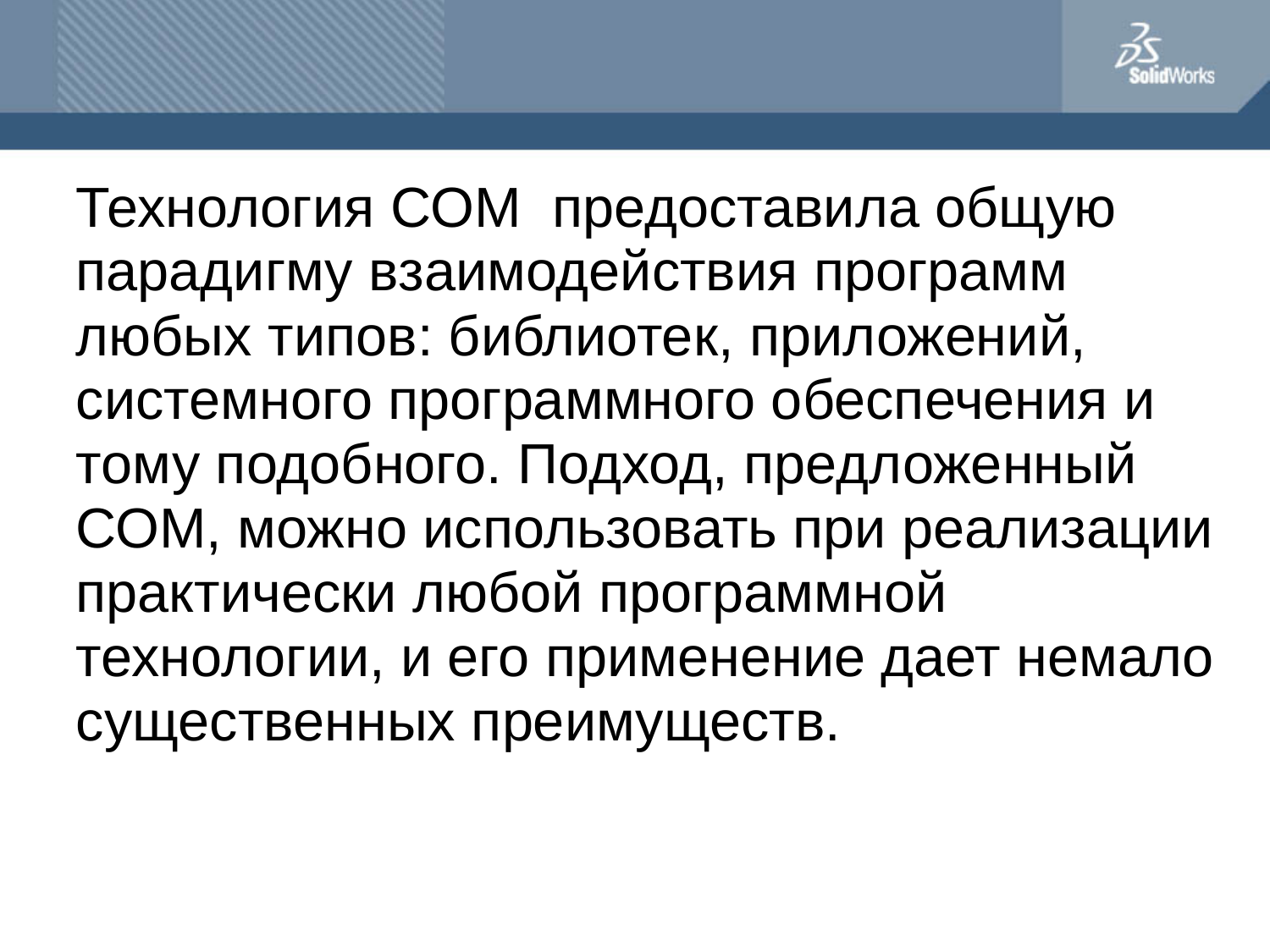

Технология СОМ  предоставила общую парадигму взаимодействия программ любых типов: библиотек, приложений, системного программного обеспечения и тому подобного. Подход, предложенный СОМ, можно использовать при реализации практически любой программной технологии, и его применение дает немало существенных преимуществ.